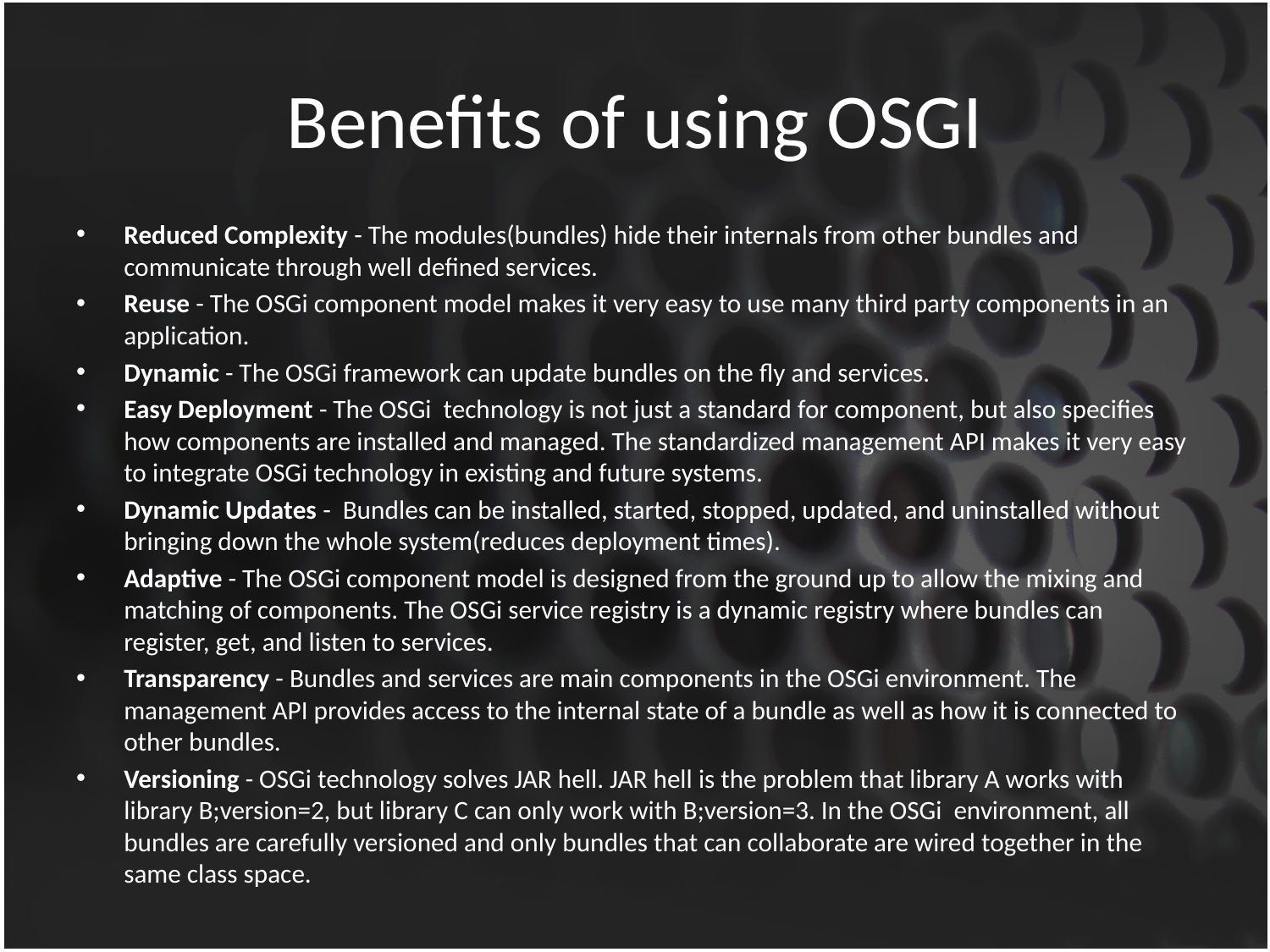

# Benefits of using OSGI
Reduced Complexity - The modules(bundles) hide their internals from other bundles and communicate through well defined services.
Reuse - The OSGi component model makes it very easy to use many third party components in an application.
Dynamic - The OSGi framework can update bundles on the fly and services.
Easy Deployment - The OSGi  technology is not just a standard for component, but also specifies how components are installed and managed. The standardized management API makes it very easy to integrate OSGi technology in existing and future systems.
Dynamic Updates -  Bundles can be installed, started, stopped, updated, and uninstalled without bringing down the whole system(reduces deployment times).
Adaptive - The OSGi component model is designed from the ground up to allow the mixing and matching of components. The OSGi service registry is a dynamic registry where bundles can register, get, and listen to services.
Transparency - Bundles and services are main components in the OSGi environment. The management API provides access to the internal state of a bundle as well as how it is connected to other bundles.
Versioning - OSGi technology solves JAR hell. JAR hell is the problem that library A works with library B;version=2, but library C can only work with B;version=3. In the OSGi  environment, all bundles are carefully versioned and only bundles that can collaborate are wired together in the same class space.